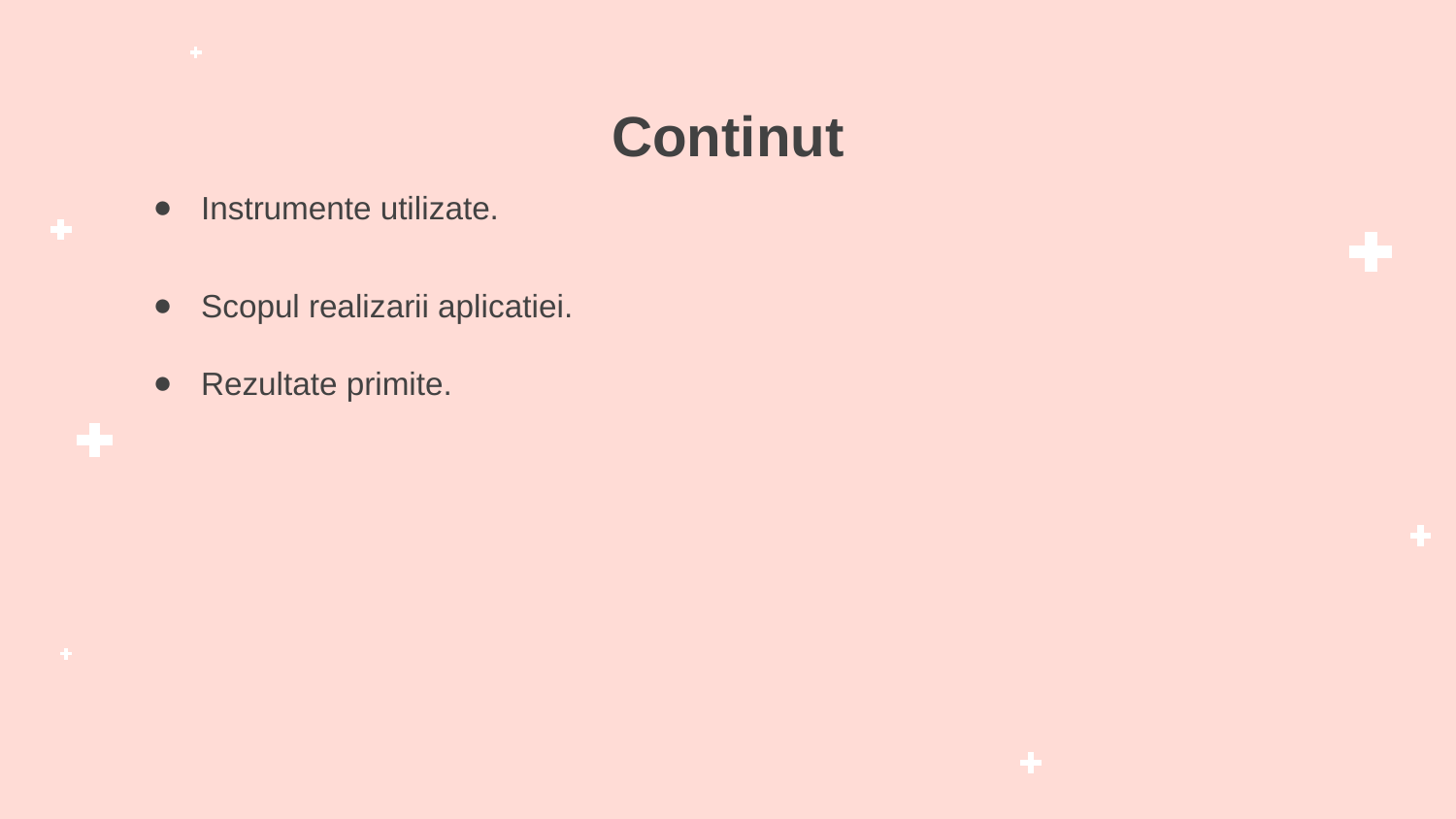

# Continut
Instrumente utilizate.

Scopul realizarii aplicatiei.

Rezultate primite.